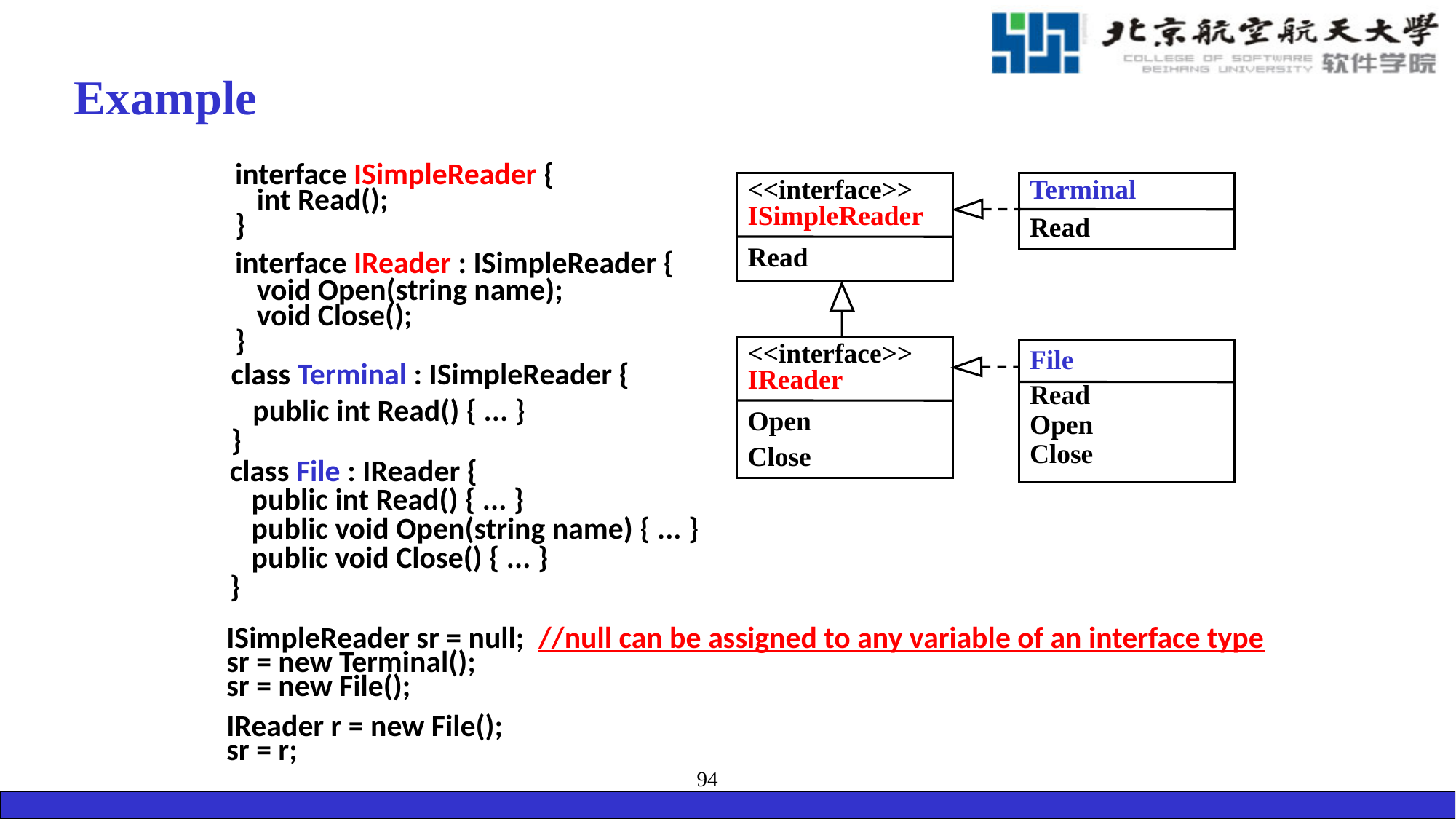

# Example
interface ISimpleReader {
	int Read();
}
interface IReader : ISimpleReader {
	void Open(string name);
	void Close();
}
Terminal
Read
class Terminal : ISimpleReader {
	public int Read() { ... }
}

<<interface>>
ISimpleReader
Read

<<interface>>
IReader
Open
Close
File
Read
Open
Close

class File : IReader {
	public int Read() { ... }
	public void Open(string name) { ... }
	public void Close() { ... }
}

ISimpleReader sr = null;  //null can be assigned to any variable of an interface type
sr = new Terminal();
sr = new File();

IReader r = new File();
sr = r;
94